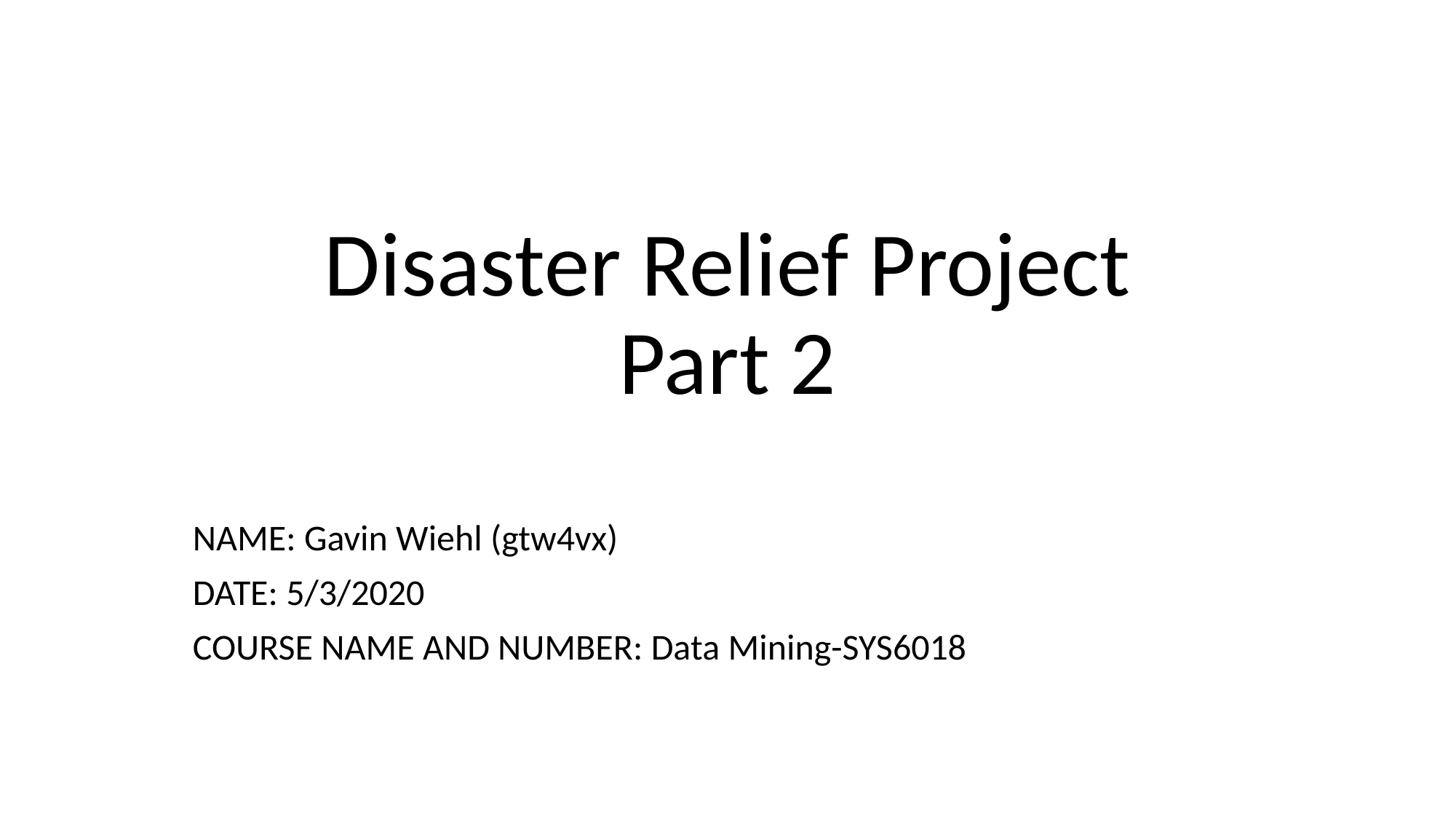

# Disaster Relief Project Part 2
NAME: Gavin Wiehl (gtw4vx)
DATE: 5/3/2020
COURSE NAME AND NUMBER: Data Mining-SYS6018